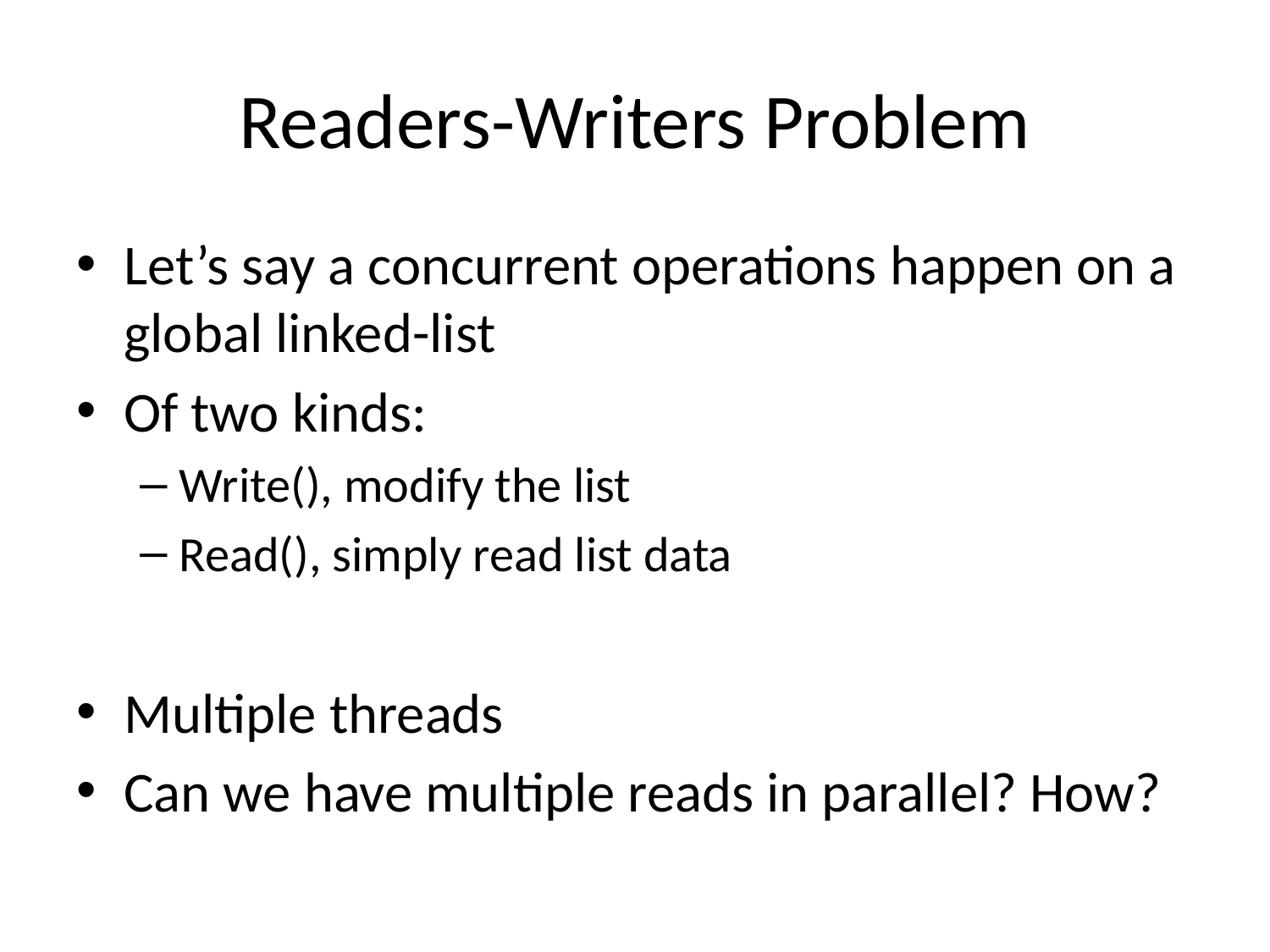

# Readers-Writers Problem
Let’s say a concurrent operations happen on a global linked-list
Of two kinds:
Write(), modify the list
Read(), simply read list data

Multiple threads
Can we have multiple reads in parallel? How?